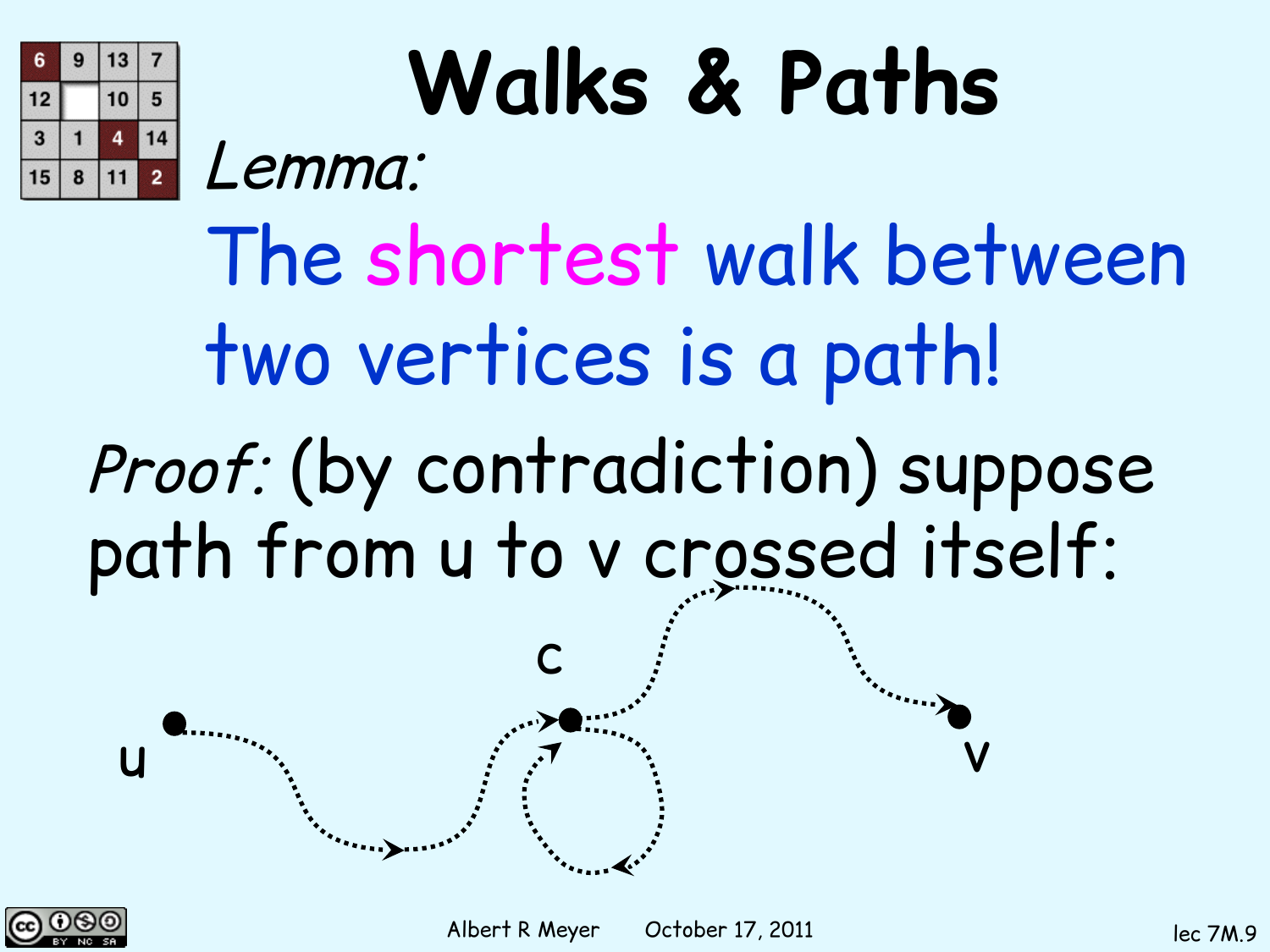

# Walks & Paths
Lemma:
The shortest walk between
two vertices is a path!
Proof: (by contradiction) suppose
path from u to v crossed itself:
c

v

u

lec 7M.9